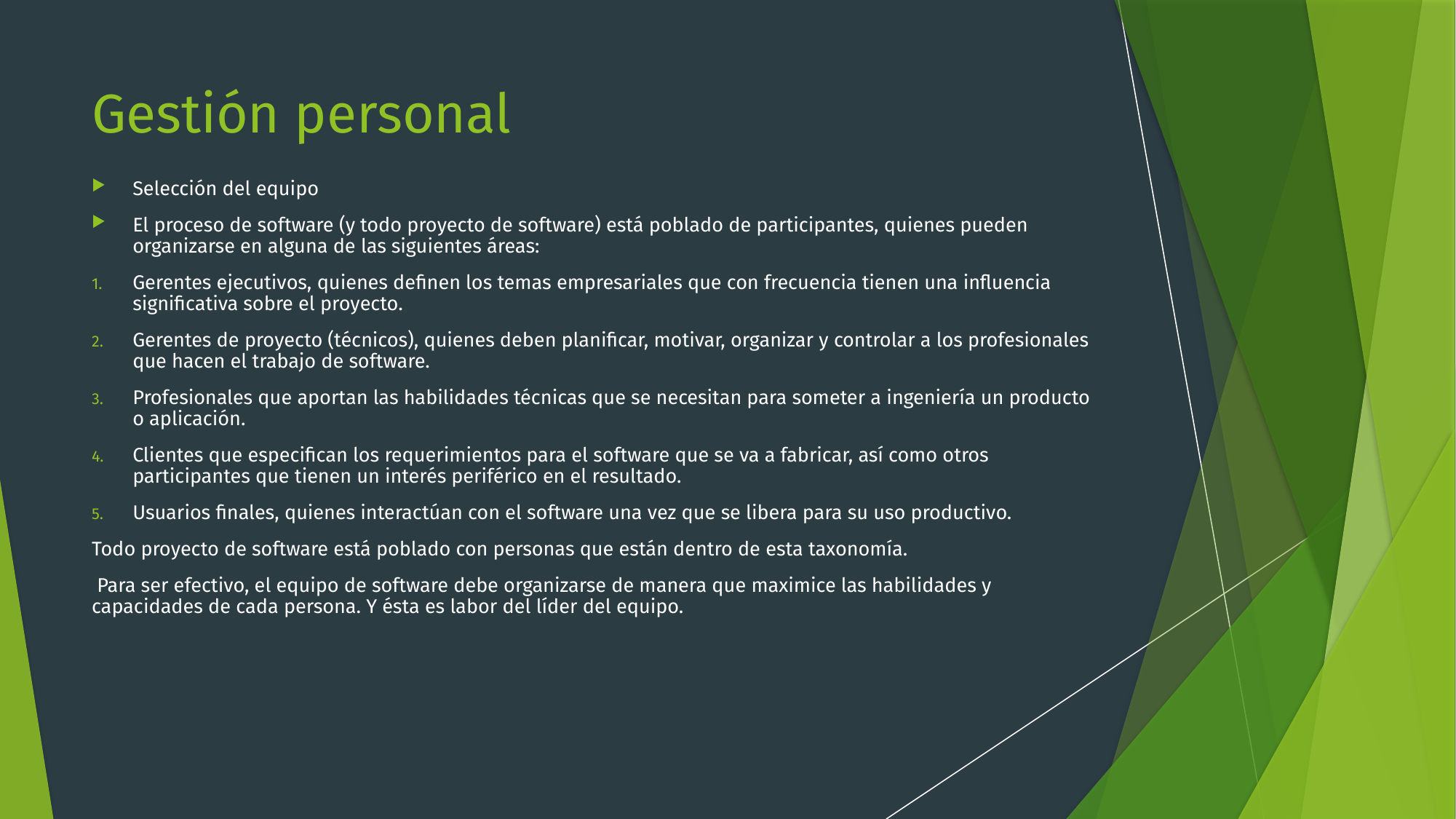

# Gestión personal
Selección del equipo
El proceso de software (y todo proyecto de software) está poblado de participantes, quienes pueden organizarse en alguna de las siguientes áreas:
Gerentes ejecutivos, quienes definen los temas empresariales que con frecuencia tienen una influencia significativa sobre el proyecto.
Gerentes de proyecto (técnicos), quienes deben planificar, motivar, organizar y controlar a los profesionales que hacen el trabajo de software.
Profesionales que aportan las habilidades técnicas que se necesitan para someter a ingeniería un producto o aplicación.
Clientes que especifican los requerimientos para el software que se va a fabricar, así como otros participantes que tienen un interés periférico en el resultado.
Usuarios finales, quienes interactúan con el software una vez que se libera para su uso productivo.
Todo proyecto de software está poblado con personas que están dentro de esta taxonomía.
 Para ser efectivo, el equipo de software debe organizarse de manera que maximice las habilidades y capacidades de cada persona. Y ésta es labor del líder del equipo.